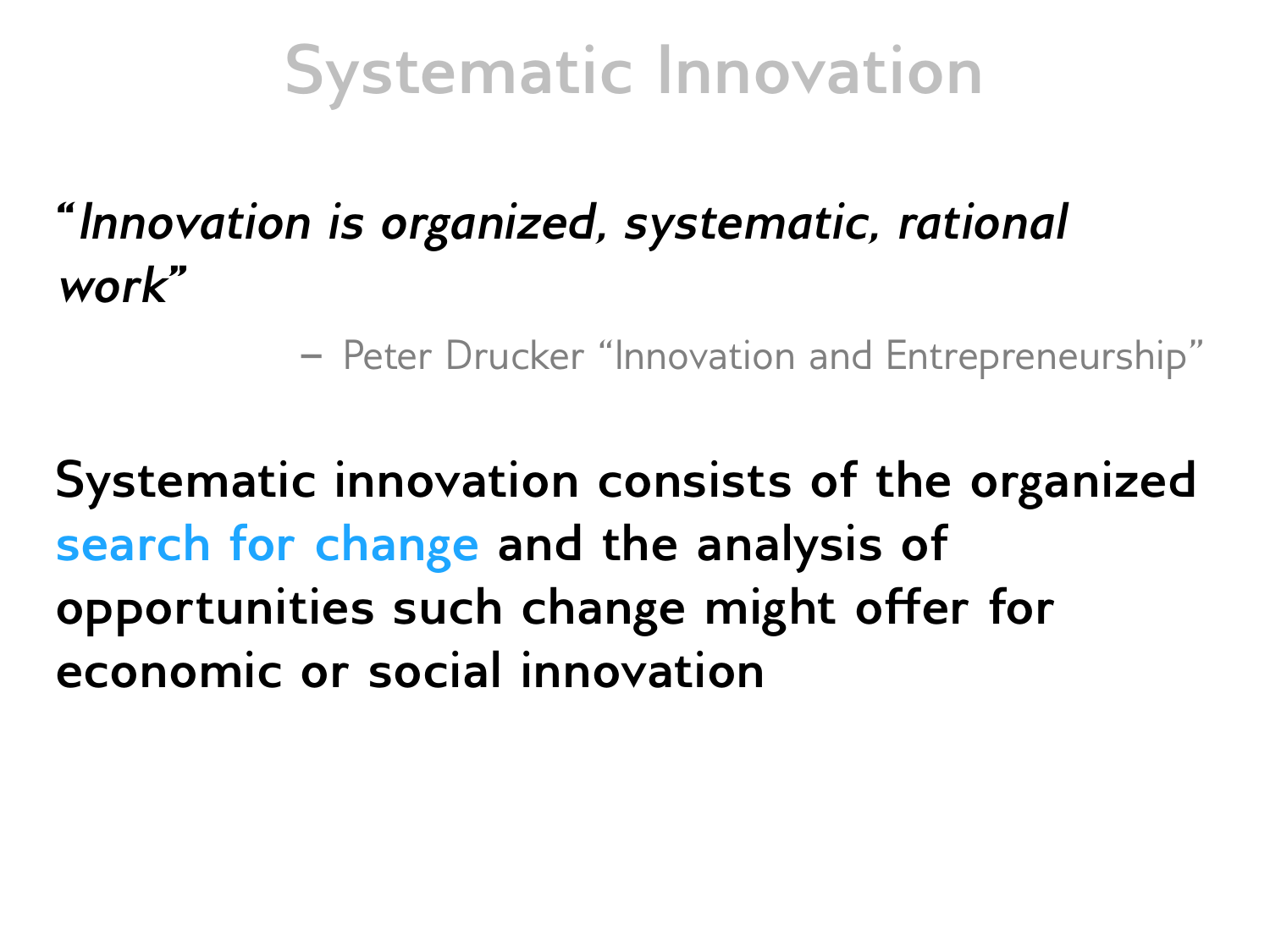

# Systematic Innovation
“Innovation is organized, systematic, rational work”
– Peter Drucker “Innovation and Entrepreneurship”

Systematic innovation consists of the organized search for change and the analysis of opportunities such change might offer for economic or social innovation